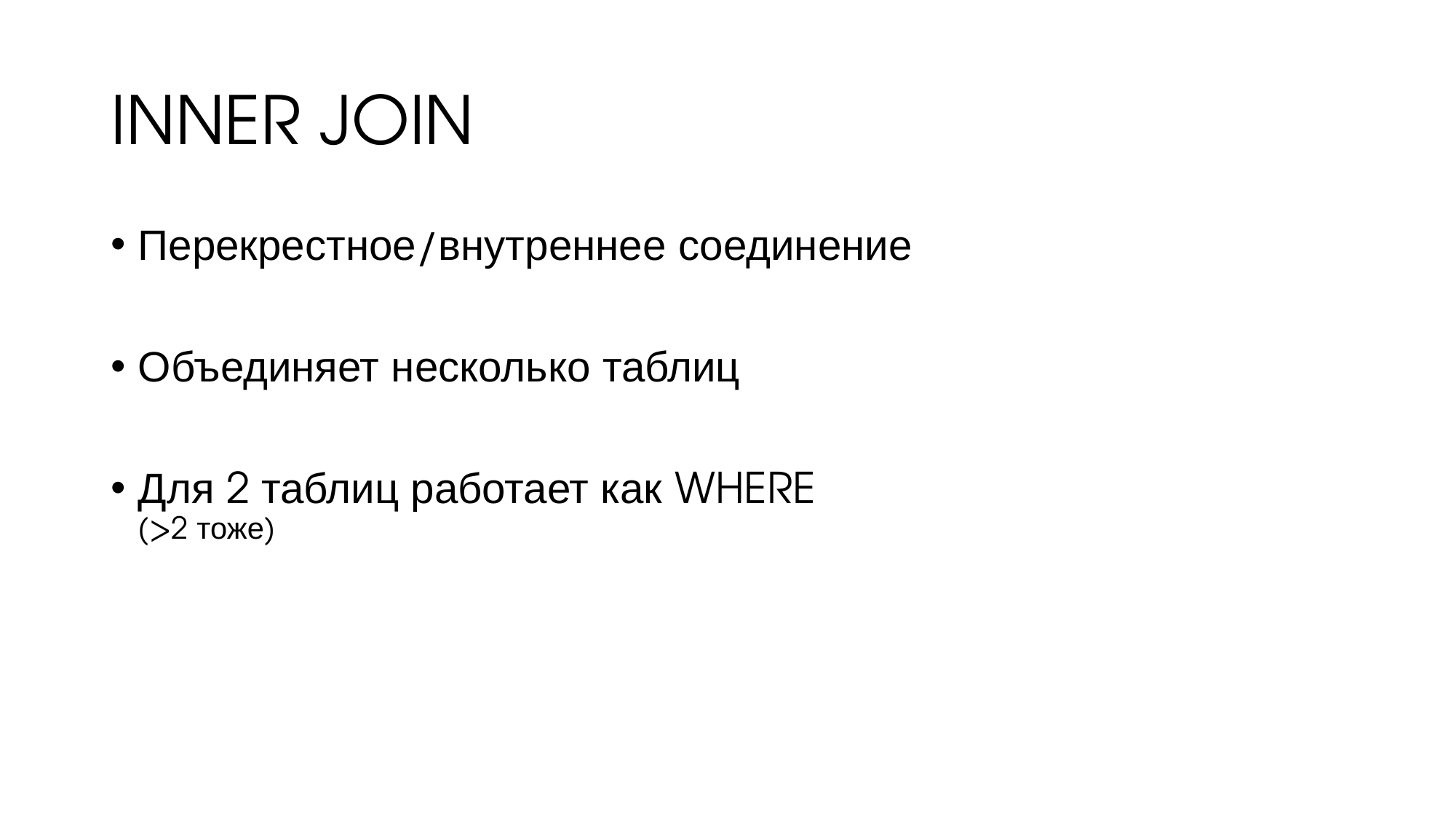

# INNER JOIN
Перекрестное/внутреннее соединение

Объединяет несколько таблиц

Для 2 таблиц работает как WHERE
(>2 тоже)